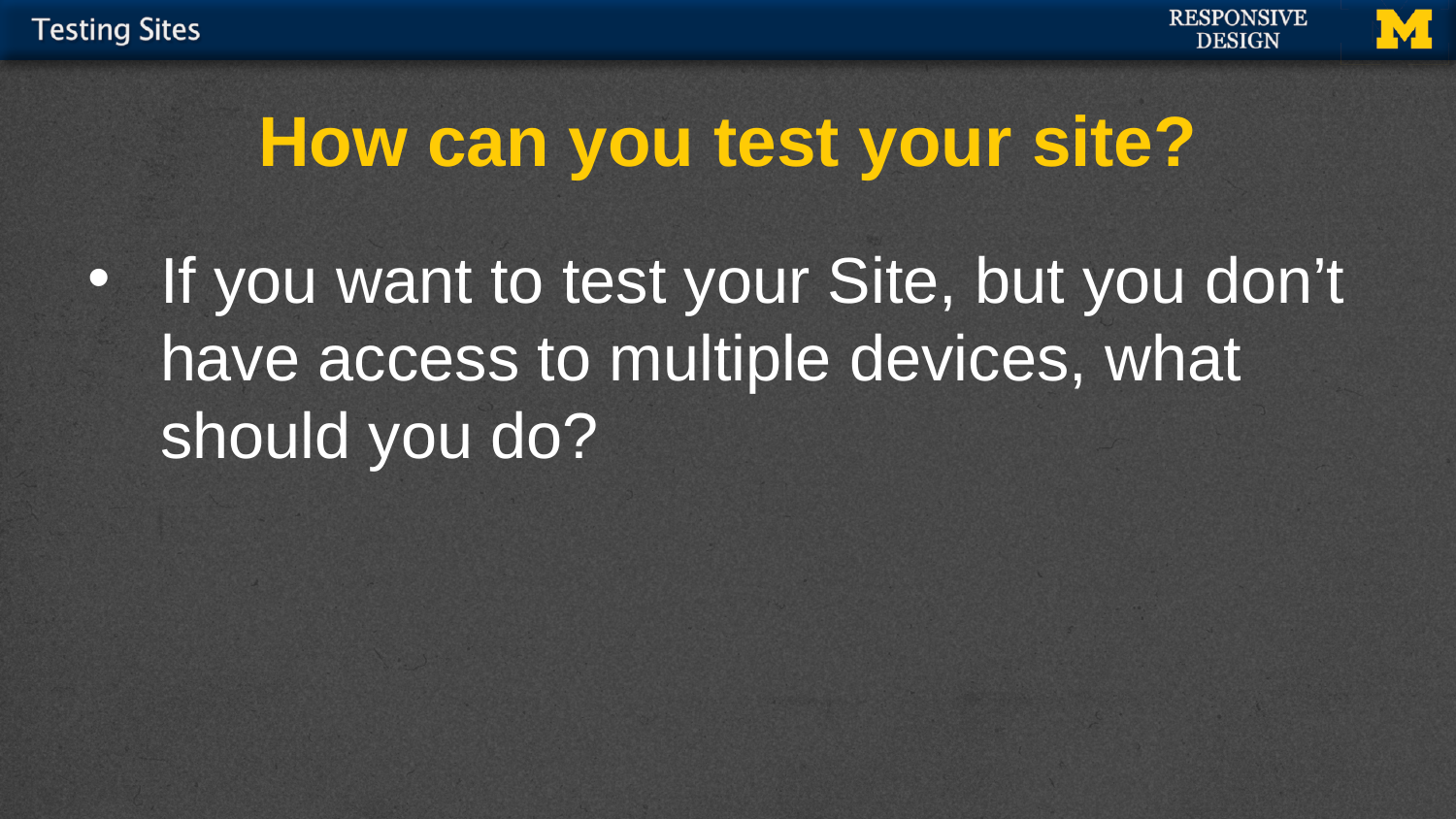

# How can you test your site?
If you want to test your Site, but you don’t have access to multiple devices, what should you do?